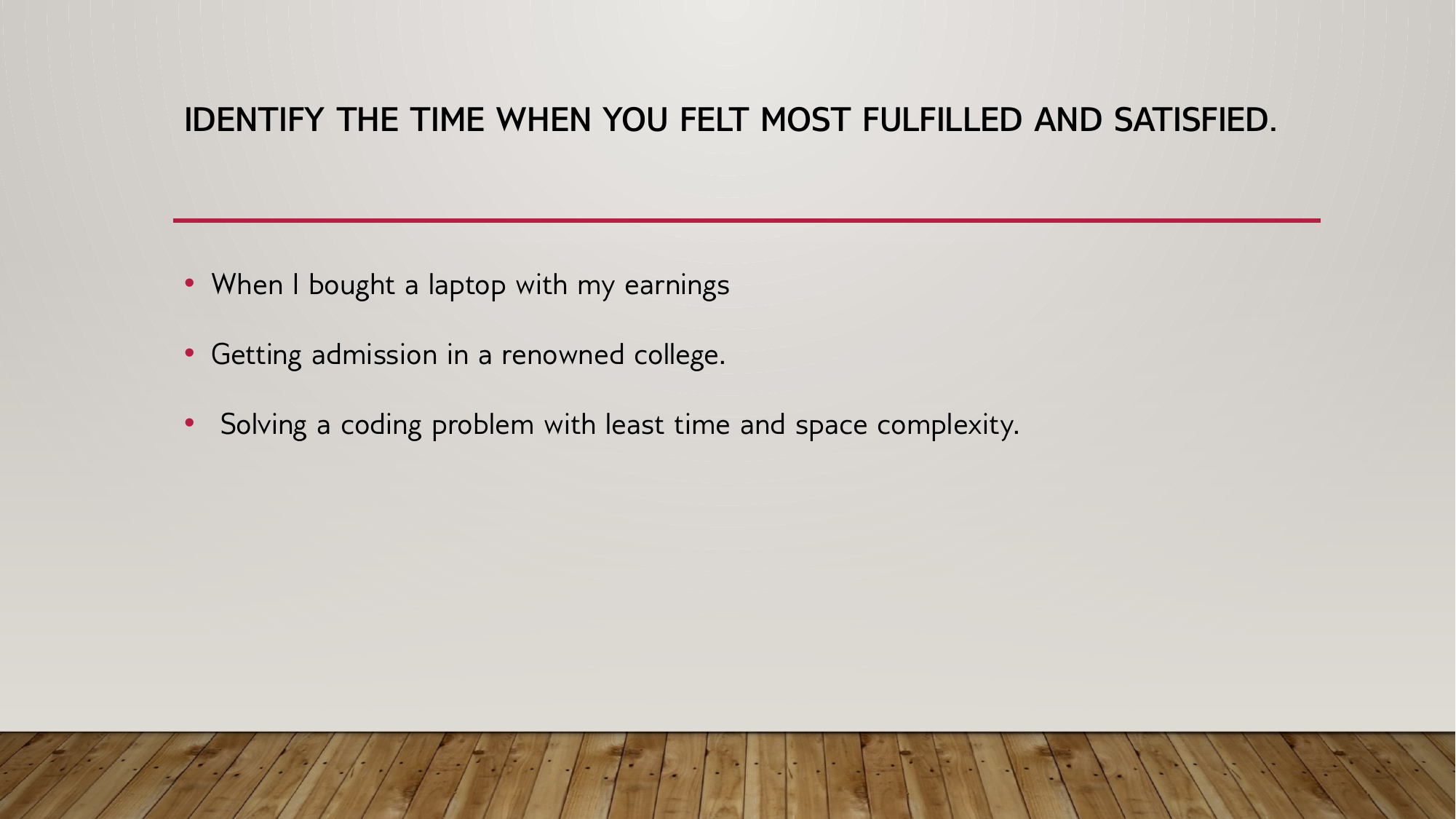

# IDENTIFY THE TIME WHEN YOU FELT MOST FULFILLED AND SATISFIED.
When I bought a laptop with my earnings
Getting admission in a renowned college.
 Solving a coding problem with least time and space complexity.